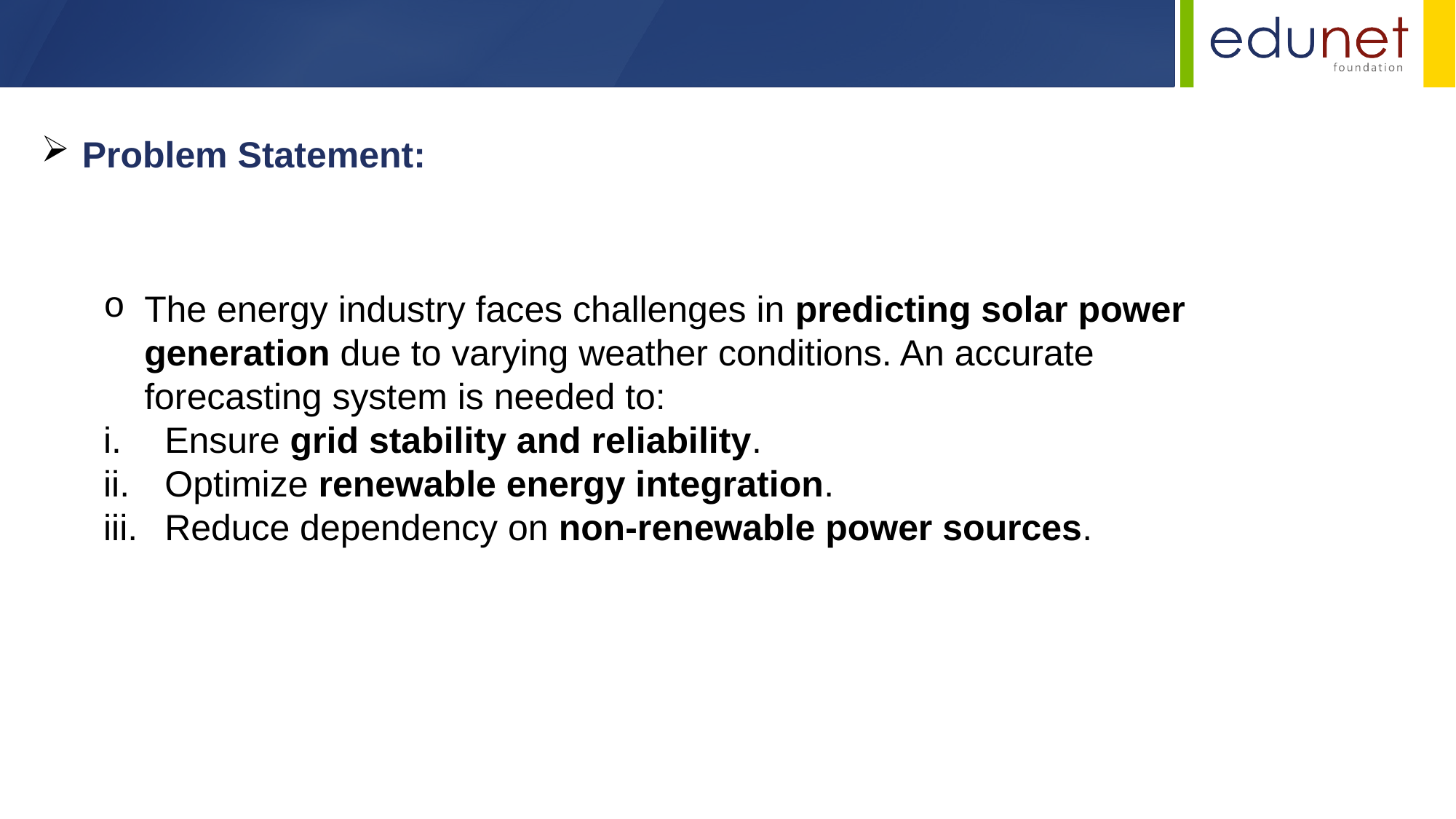

Problem Statement:
The energy industry faces challenges in predicting solar power generation due to varying weather conditions. An accurate forecasting system is needed to:
Ensure grid stability and reliability.
Optimize renewable energy integration.
Reduce dependency on non-renewable power sources.